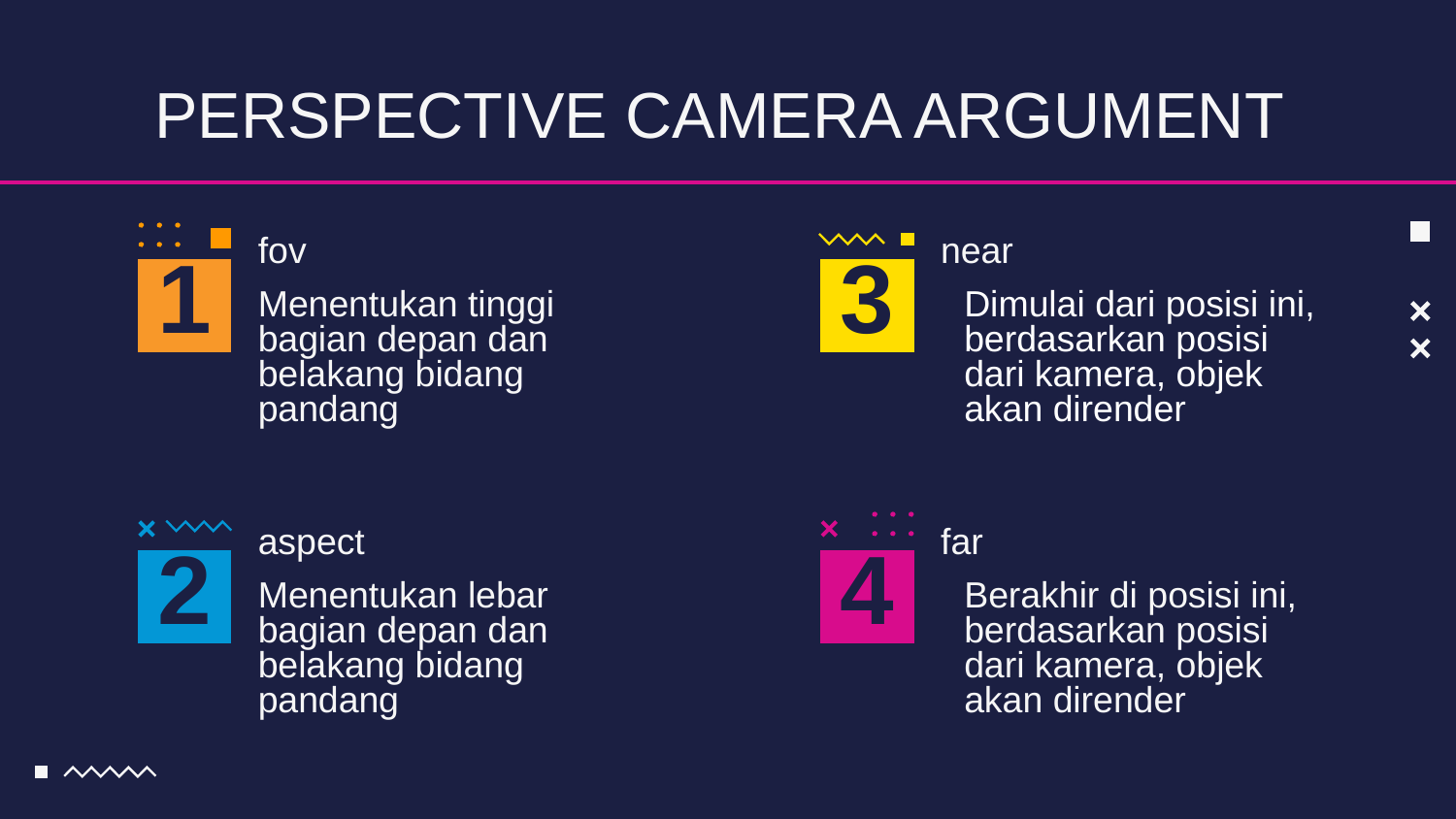

PERSPECTIVE CAMERA ARGUMENT

fov
near

# 1
3

Menentukan tinggi bagian depan dan belakang bidang pandang
Dimulai dari posisi ini, berdasarkan posisi dari kamera, objek akan dirender

aspect
far

2
4
Menentukan lebar bagian depan dan belakang bidang pandang
Berakhir di posisi ini, berdasarkan posisi dari kamera, objek akan dirender